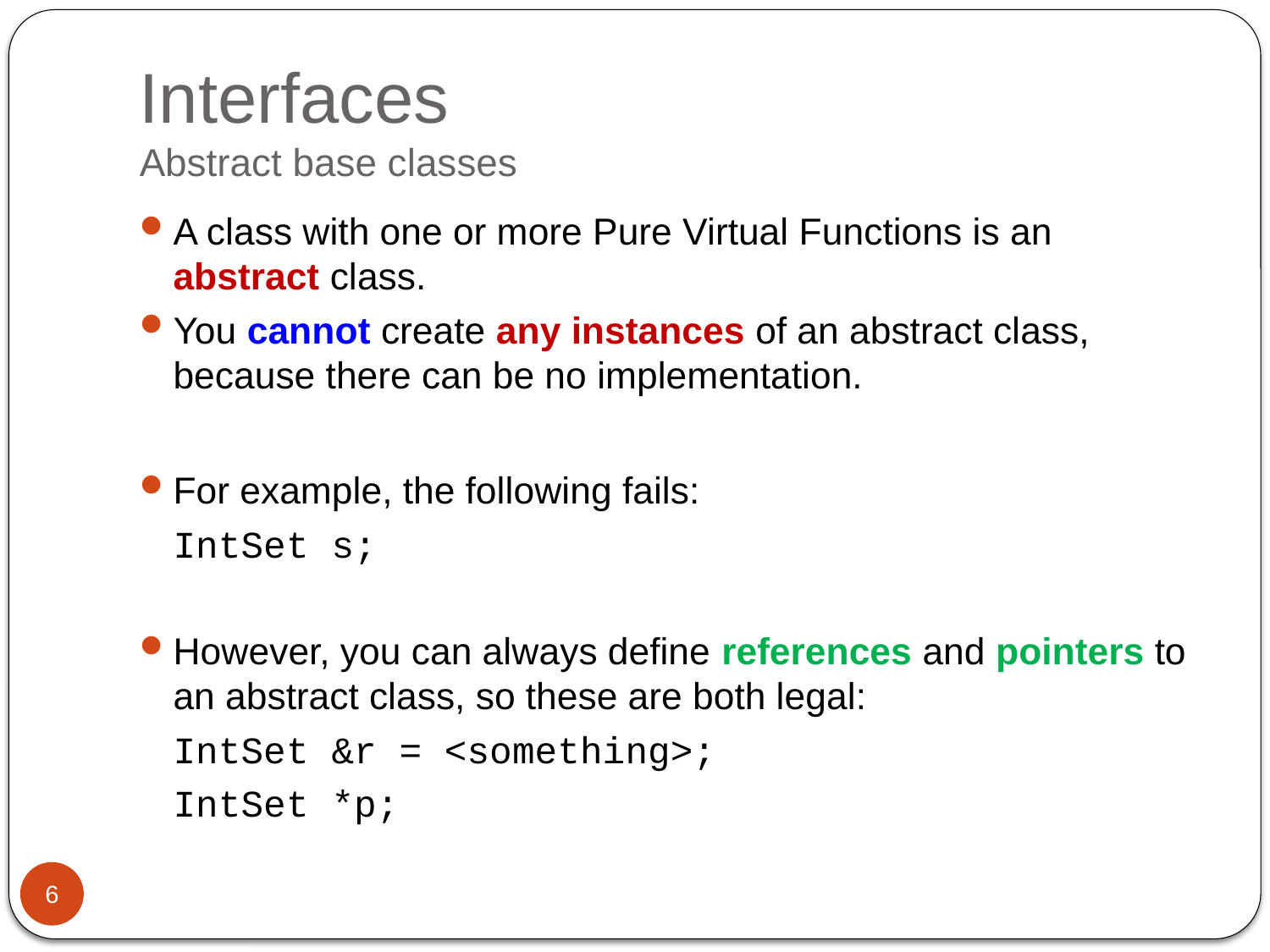

# Interfaces Abstract base classes
A class with one or more Pure Virtual Functions is an abstract class.
You cannot create any instances of an abstract class, because there can be no implementation.

For example, the following fails:
		IntSet s;

However, you can always define references and pointers to an abstract class, so these are both legal:
		IntSet &r = <something>;
		IntSet *p;
6